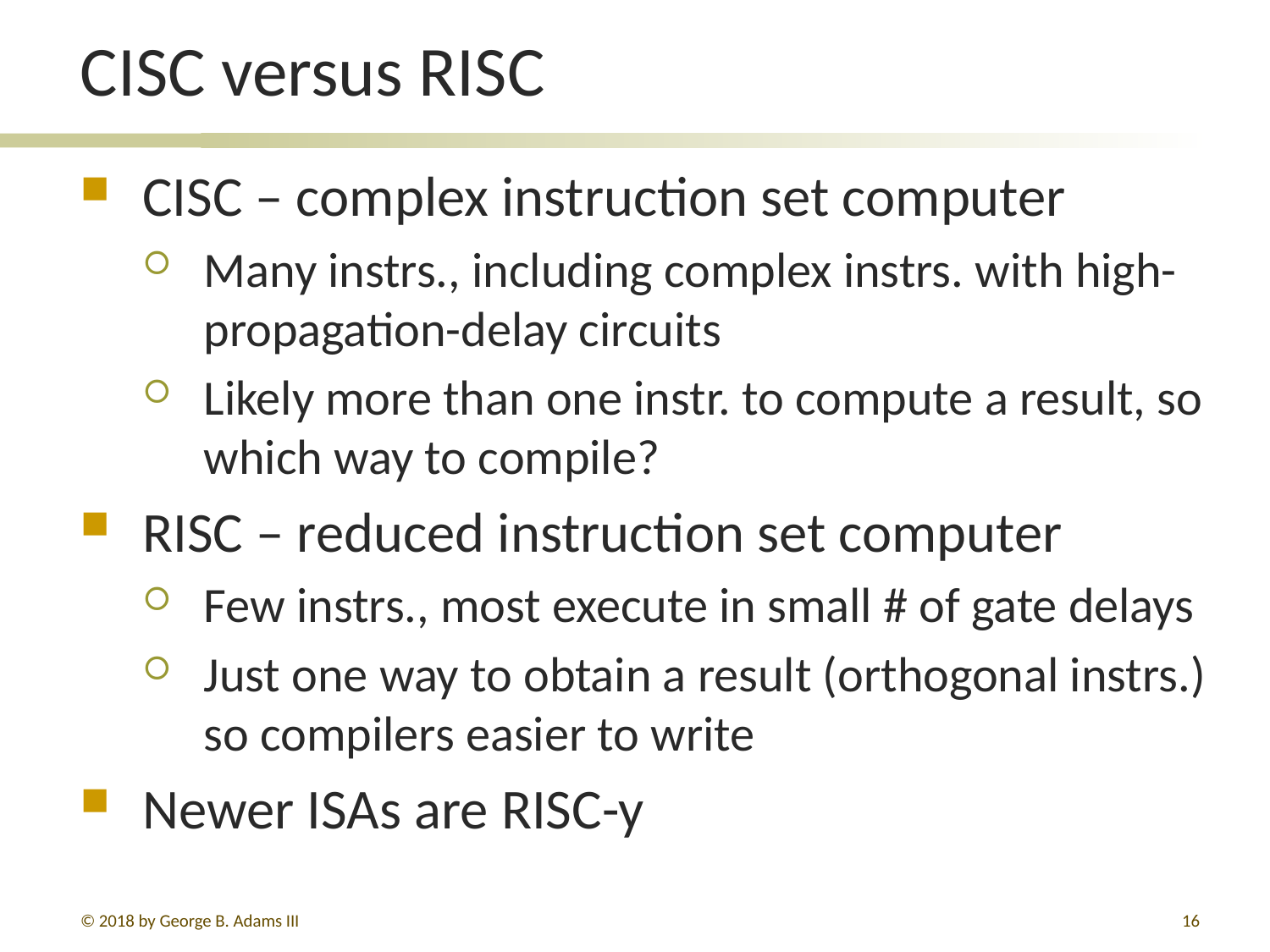

# CISC versus RISC
CISC – complex instruction set computer
Many instrs., including complex instrs. with high-propagation-delay circuits
Likely more than one instr. to compute a result, so which way to compile?
RISC – reduced instruction set computer
Few instrs., most execute in small # of gate delays
Just one way to obtain a result (orthogonal instrs.) so compilers easier to write
Newer ISAs are RISC-y
© 2018 by George B. Adams III
16